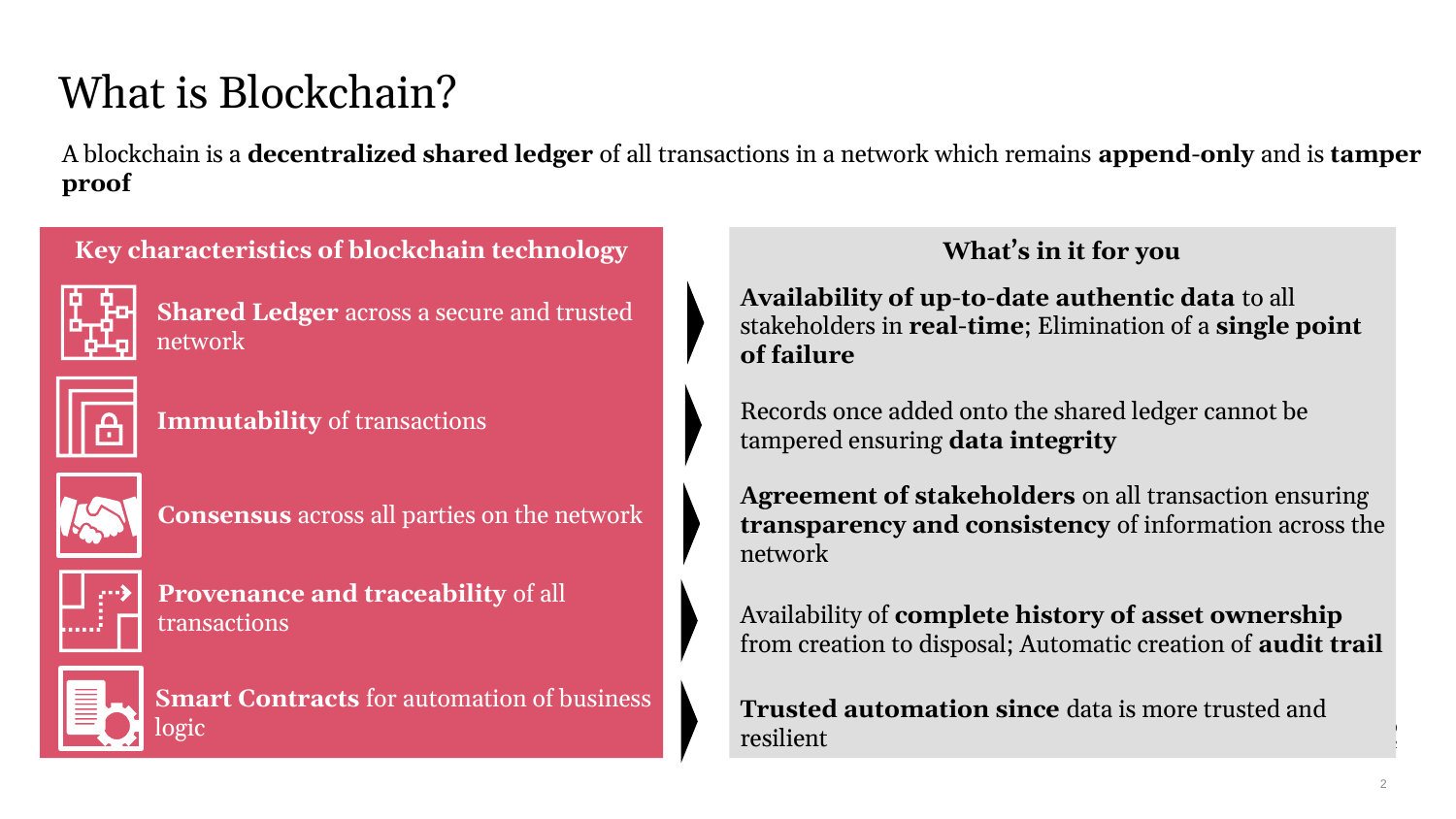

# What is Blockchain?
A blockchain is a decentralized shared ledger of all transactions in a network which remains append-only and is tamper proof

Key characteristics of blockchain technology
What’s in it for you
Availability of up-to-date authentic data to all stakeholders in real-time; Elimination of a single point of failure

Shared Ledger across a secure and trusted network

Records once added onto the shared ledger cannot be tampered ensuring data integrity
Immutability of transactions

Agreement of stakeholders on all transaction ensuring transparency and consistency of information across the network

Consensus across all parties on the network

Provenance and traceability of all transactions
Availability of complete history of asset ownership from creation to disposal; Automatic creation of audit trail

Smart Contracts for automation of business logic
Trusted automation since data is more trusted and resilient

Blockchain for Ceat Proposal

October 2020
2
2